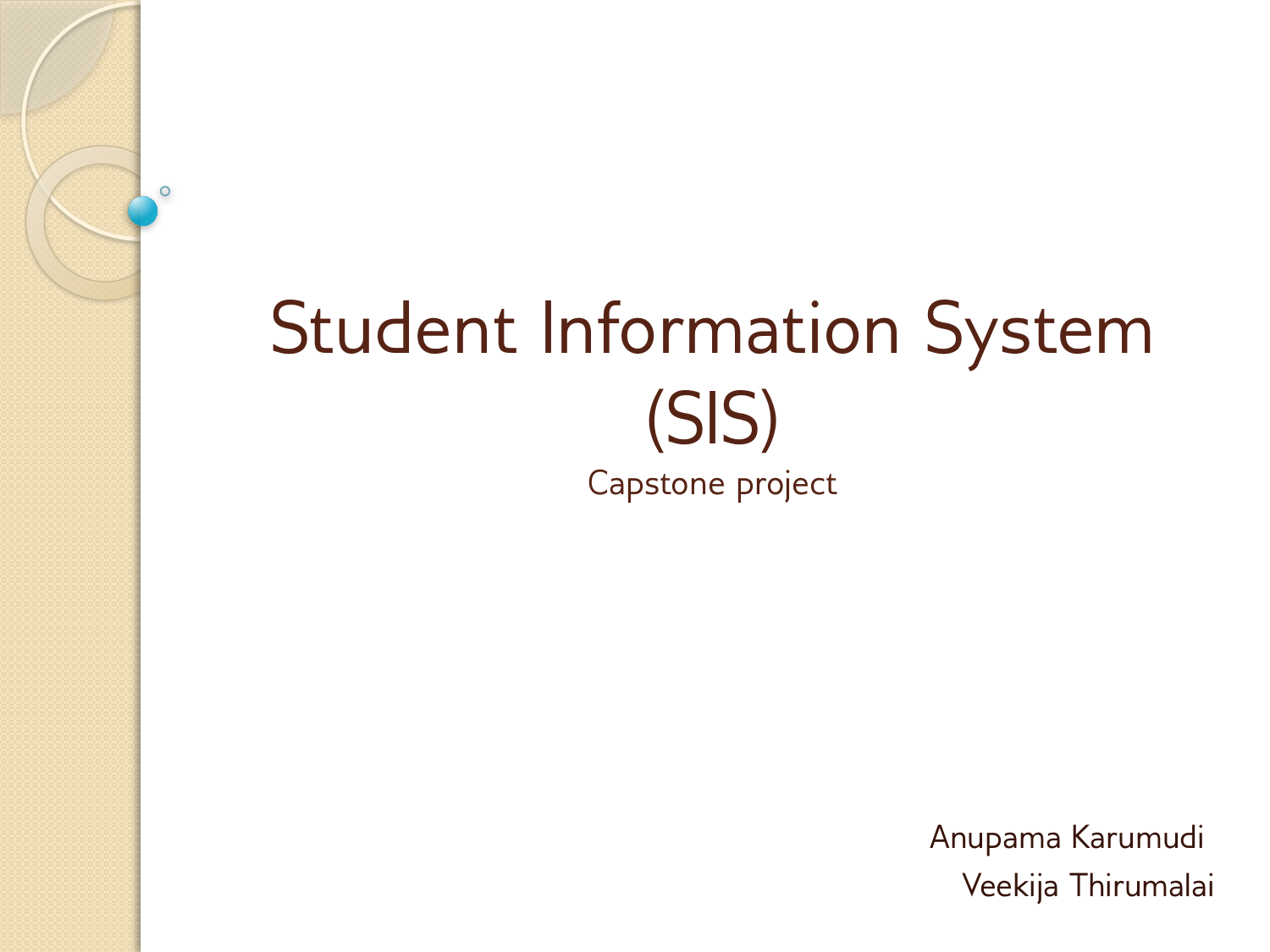

# Student Information System (SIS) Capstone project

                                                 Anupama Karumudi
                                                 Veekija Thirumalai